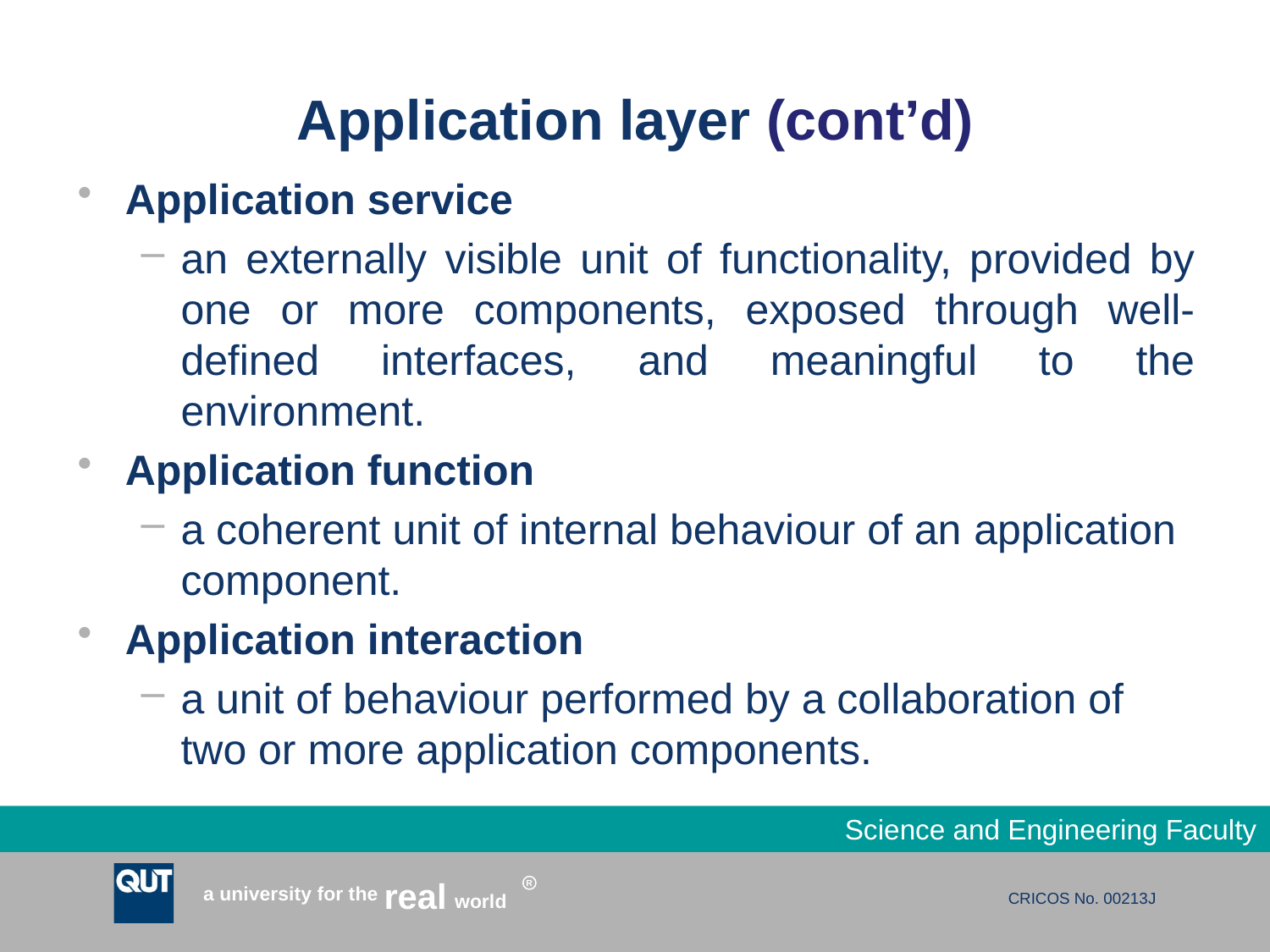

# Application layer (cont’d)
Application service
an externally visible unit of functionality, provided by one or more components, exposed through well-defined interfaces, and meaningful to the environment.
Application function
a coherent unit of internal behaviour of an application component.
Application interaction
a unit of behaviour performed by a collaboration of two or more application components.